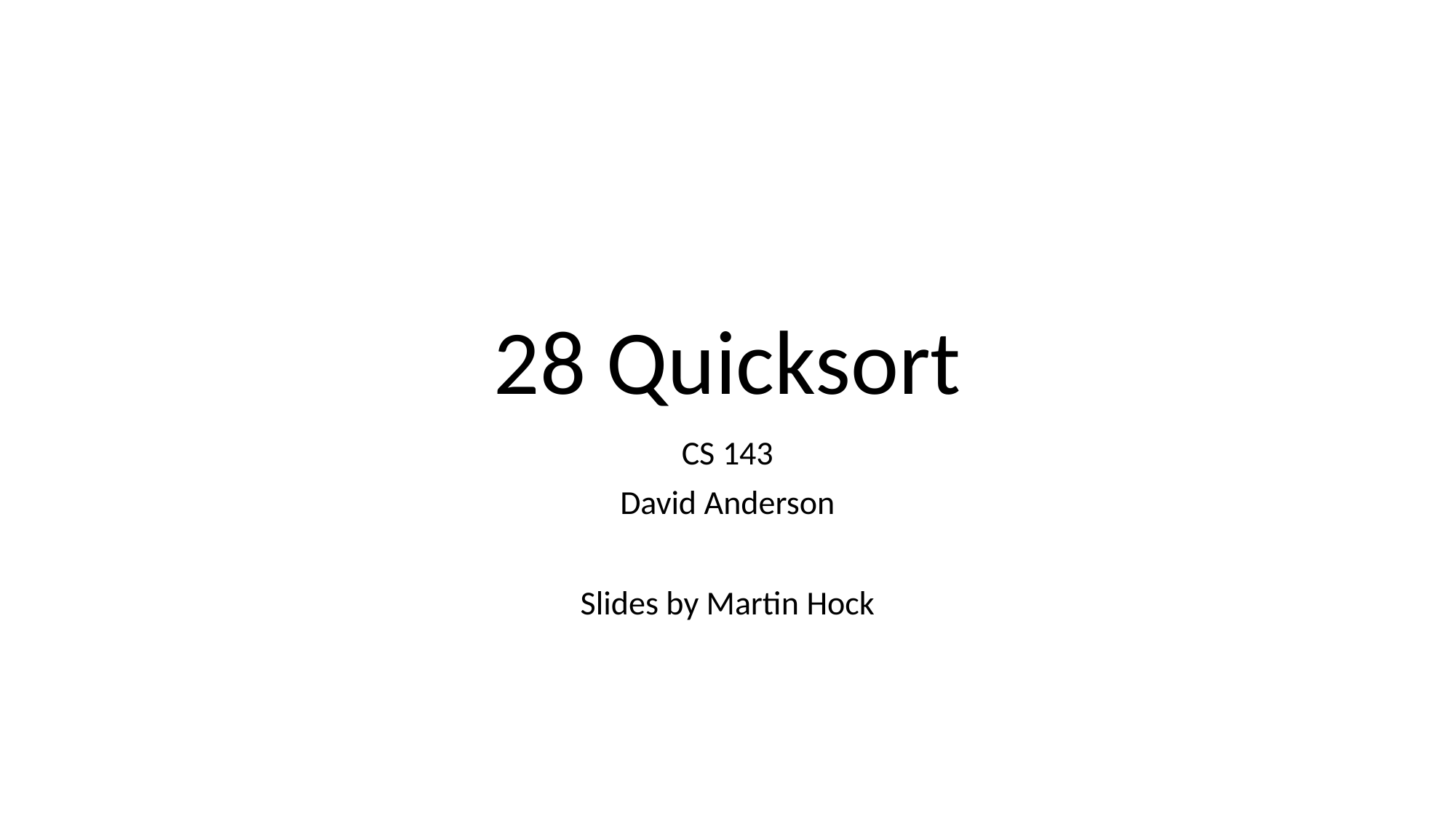

# 28 Quicksort
CS 143
David Anderson

Slides by Martin Hock